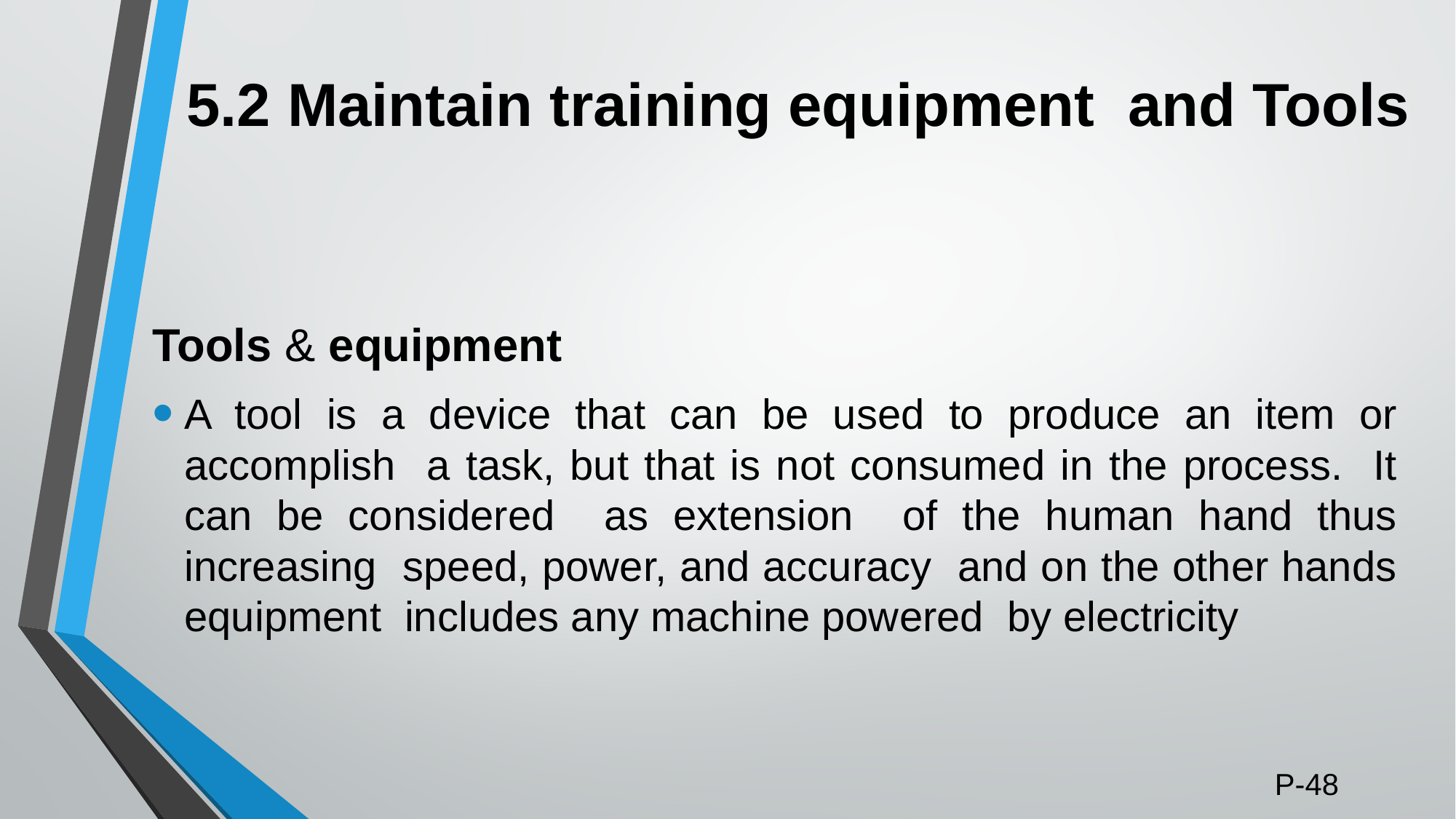

# 5.2 Maintain training equipment  and Tools
Tools & equipment
A tool is a device that can be used to produce an item or accomplish  a task, but that is not consumed in the process.  It can be considered  as extension  of the human hand thus increasing  speed, power, and accuracy  and on the other hands equipment  includes any machine powered  by electricity
P-48